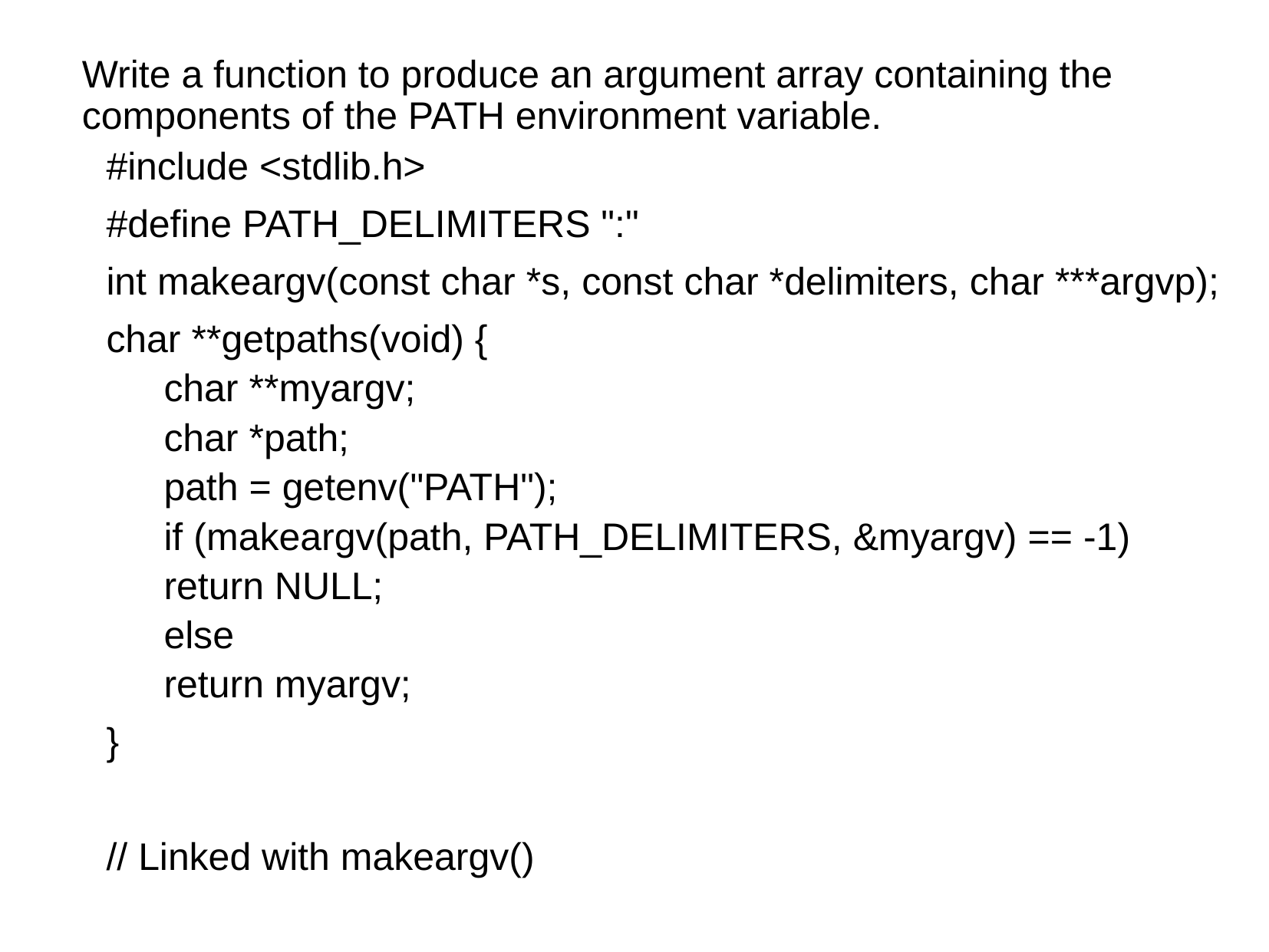

# Write a function to produce an argument array containing the components of the PATH environment variable.
#include <stdlib.h>
#define PATH_DELIMITERS ":"
int makeargv(const char *s, const char *delimiters, char ***argvp);
char **getpaths(void) {
char **myargv;
char *path;
path = getenv("PATH");
if (makeargv(path, PATH_DELIMITERS, &myargv) == -1)
return NULL;
else
return myargv;
}

// Linked with makeargv()